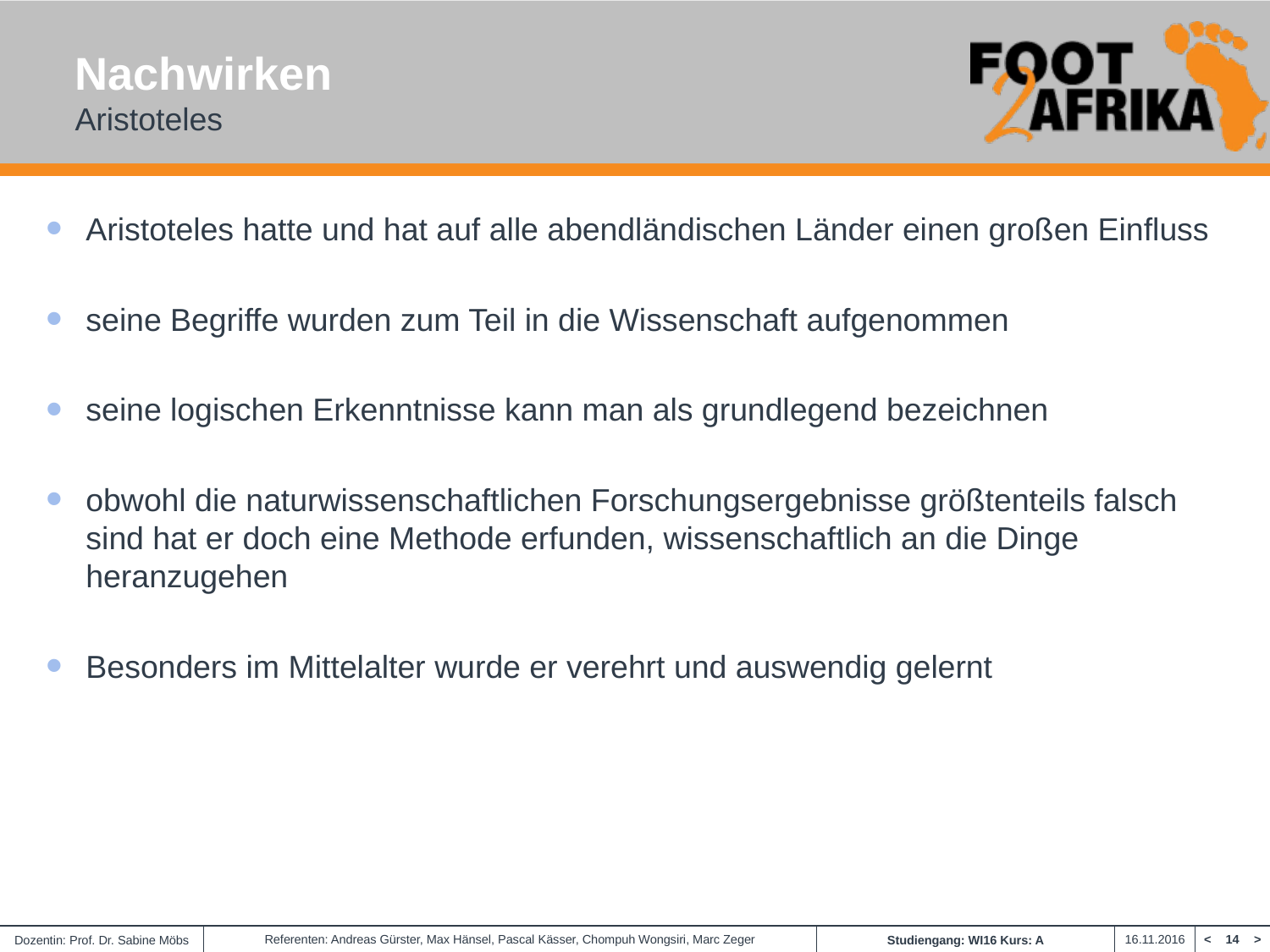

# Nachwirken Aristoteles
Aristoteles hatte und hat auf alle abendländischen Länder einen großen Einfluss

seine Begriffe wurden zum Teil in die Wissenschaft aufgenommen

seine logischen Erkenntnisse kann man als grundlegend bezeichnen

obwohl die naturwissenschaftlichen Forschungsergebnisse größtenteils falsch sind hat er doch eine Methode erfunden, wissenschaftlich an die Dinge heranzugehen

Besonders im Mittelalter wurde er verehrt und auswendig gelernt